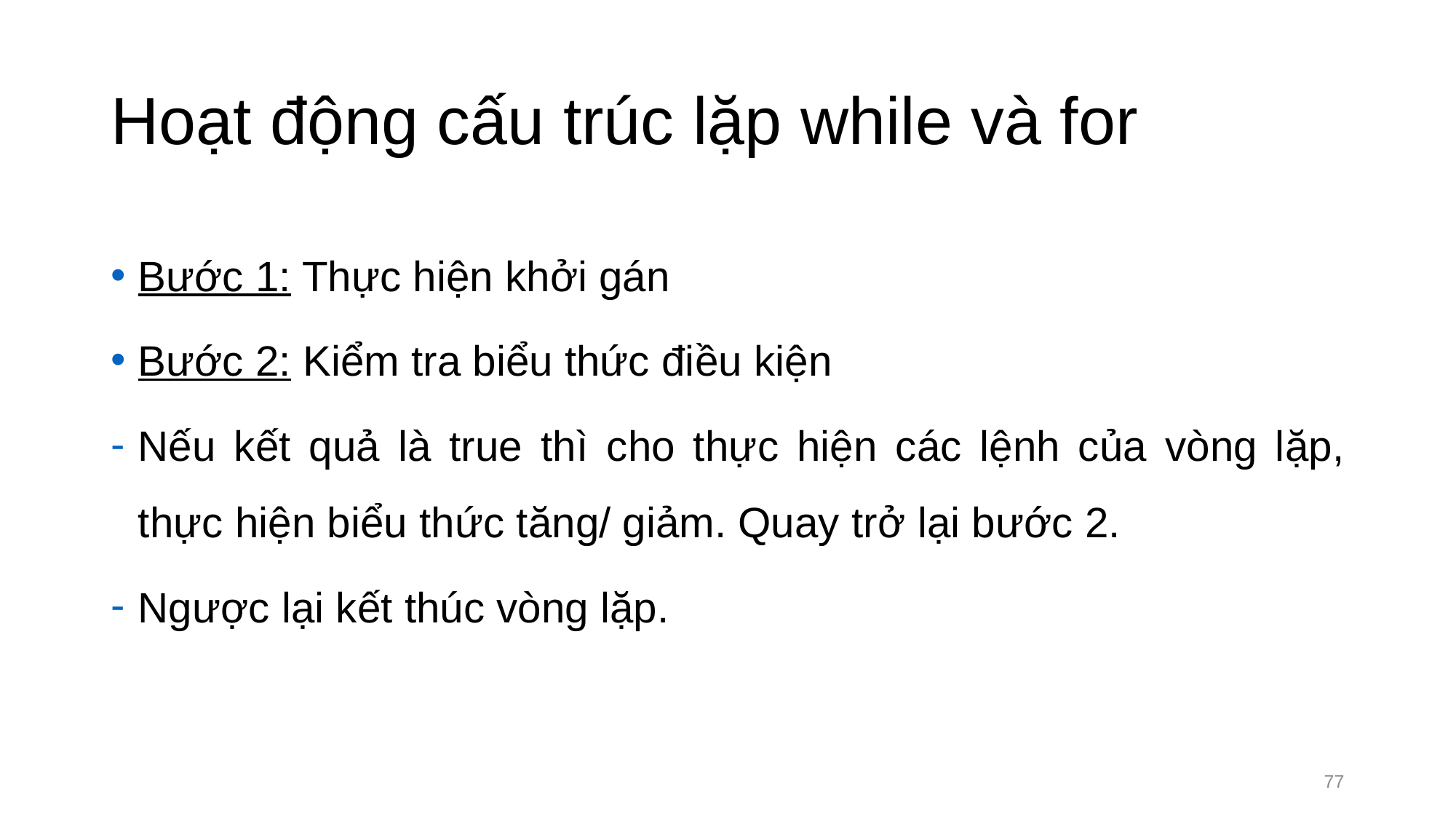

# Hoạt động cấu trúc lặp while và for
Bước 1: Thực hiện khởi gán
Bước 2: Kiểm tra biểu thức điều kiện
Nếu kết quả là true thì cho thực hiện các lệnh của vòng lặp, thực hiện biểu thức tăng/ giảm. Quay trở lại bước 2.
Ngược lại kết thúc vòng lặp.
77